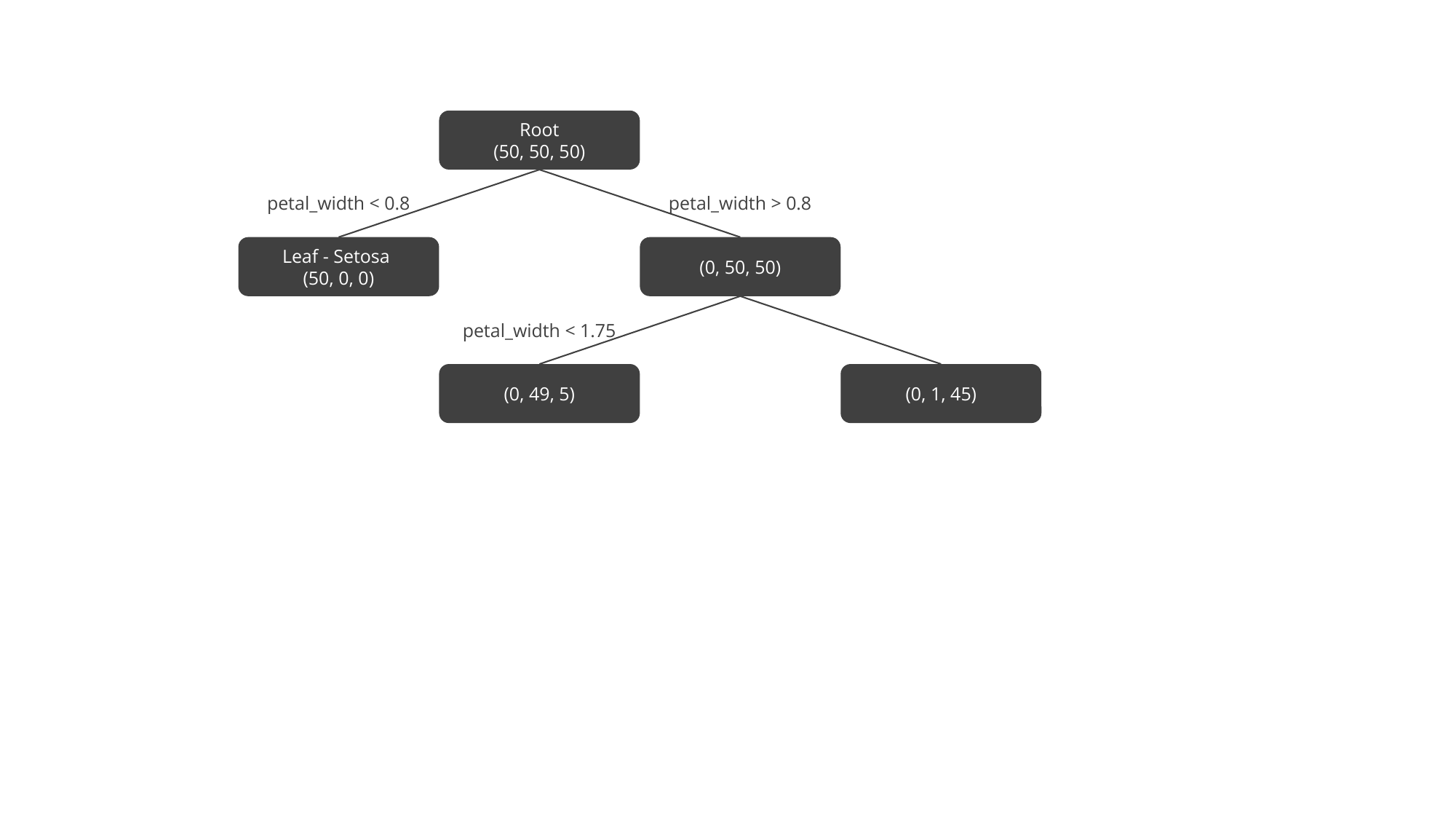

Root
(50, 50, 50)
petal_width < 0.8
petal_width > 0.8
Leaf - Setosa
(50, 0, 0)
(0, 50, 50)
petal_width < 1.75
(0, 49, 5)
(0, 1, 45)